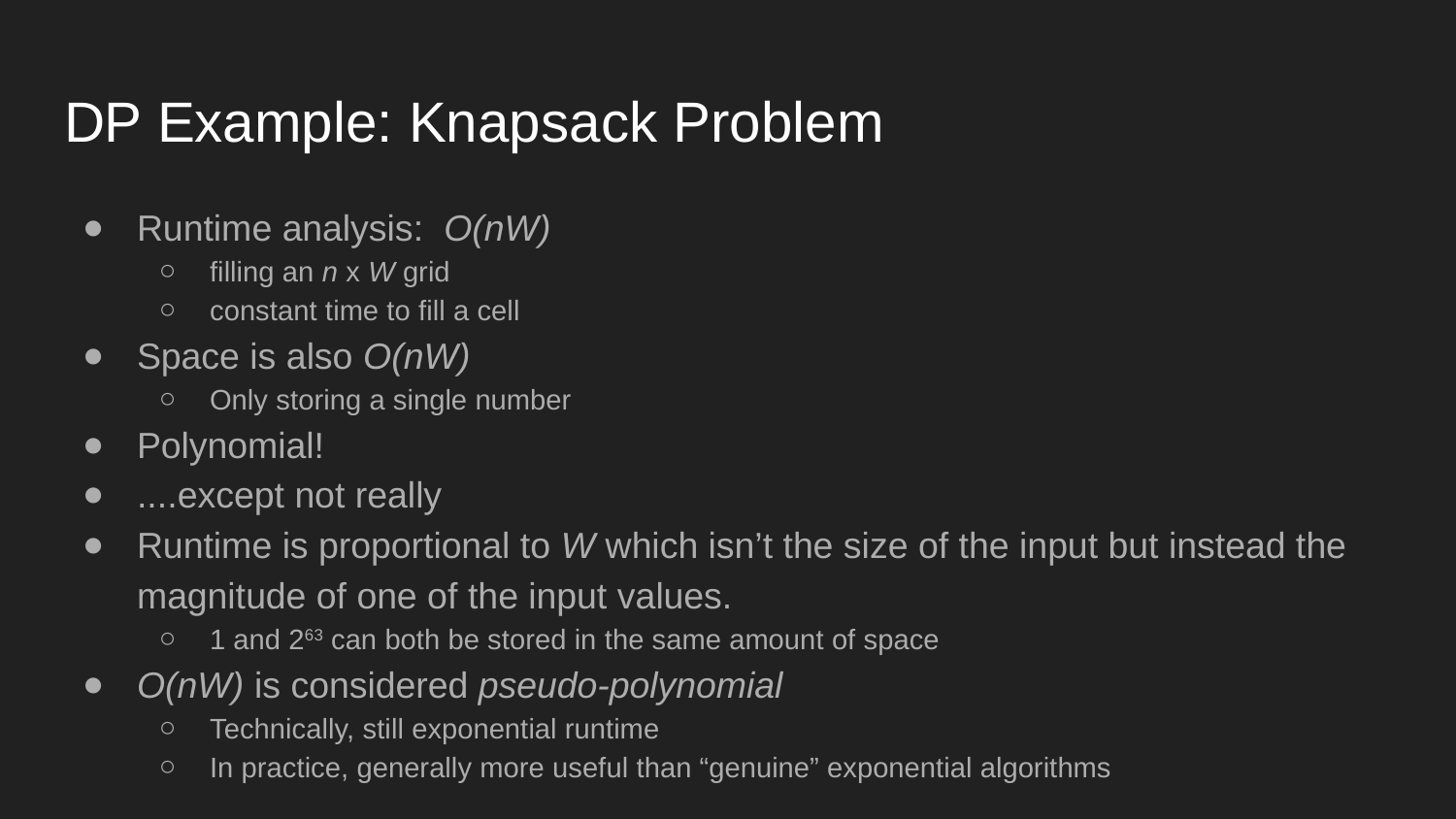

# DP Example: Knapsack Problem
Runtime analysis:  O(nW)
filling an n x W grid
constant time to fill a cell
Space is also O(nW)
Only storing a single number
Polynomial!
....except not really
Runtime is proportional to W which isn’t the size of the input but instead the magnitude of one of the input values.
1 and 263 can both be stored in the same amount of space
O(nW) is considered pseudo-polynomial
Technically, still exponential runtime
In practice, generally more useful than “genuine” exponential algorithms